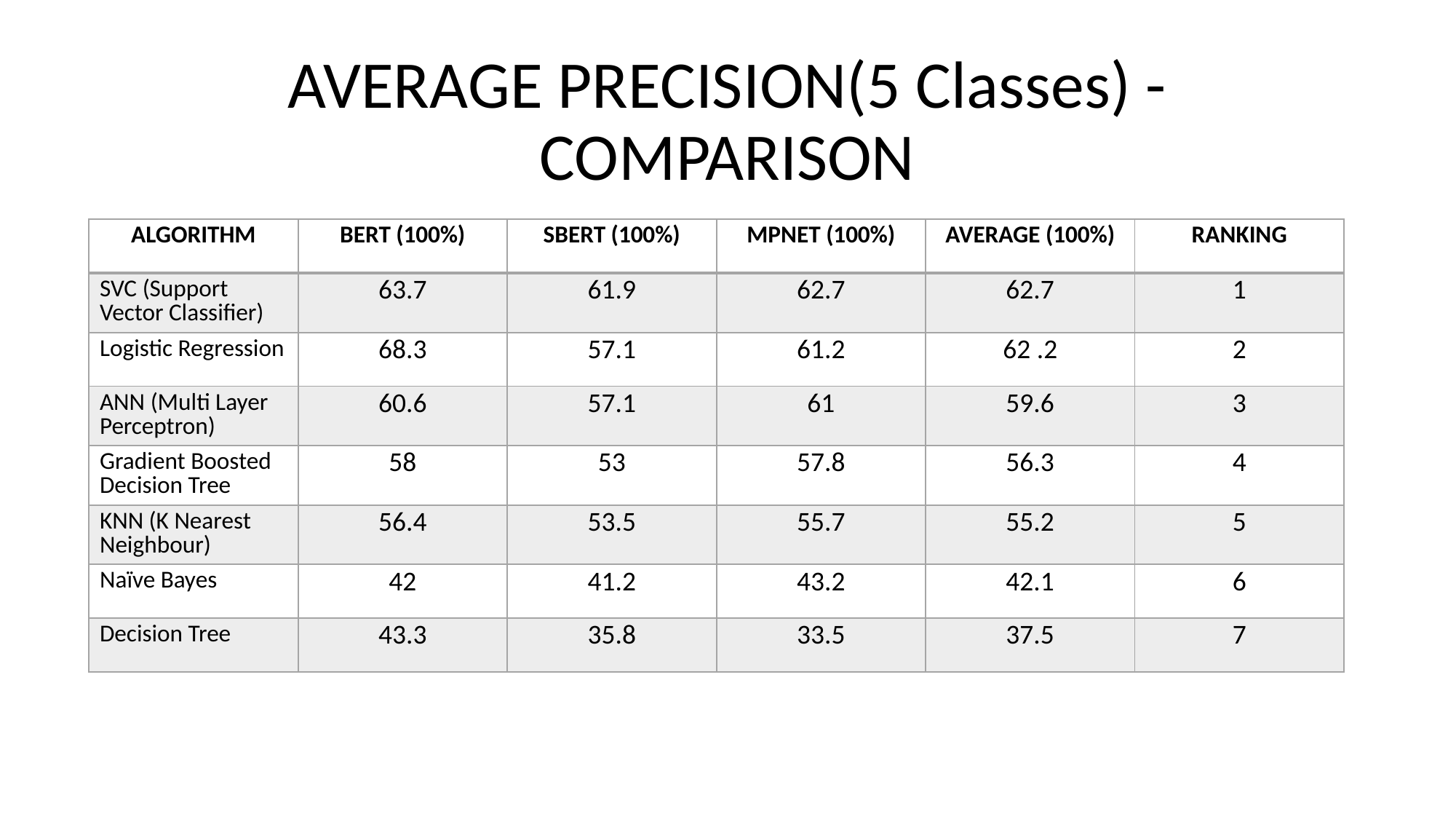

# AVERAGE PRECISION(5 Classes) - COMPARISON
| ALGORITHM | BERT (100%) | SBERT (100%) | MPNET (100%) | AVERAGE (100%) | RANKING |
| --- | --- | --- | --- | --- | --- |
| SVC (Support Vector Classifier) | 63.7 | 61.9 | 62.7 | 62.7 | 1 |
| Logistic Regression | 68.3 | 57.1 | 61.2 | 62 .2 | 2 |
| ANN (Multi Layer Perceptron) | 60.6 | 57.1 | 61 | 59.6 | 3 |
| Gradient Boosted Decision Tree | 58 | 53 | 57.8 | 56.3 | 4 |
| KNN (K Nearest Neighbour) | 56.4 | 53.5 | 55.7 | 55.2 | 5 |
| Naïve Bayes | 42 | 41.2 | 43.2 | 42.1 | 6 |
| Decision Tree | 43.3 | 35.8 | 33.5 | 37.5 | 7 |